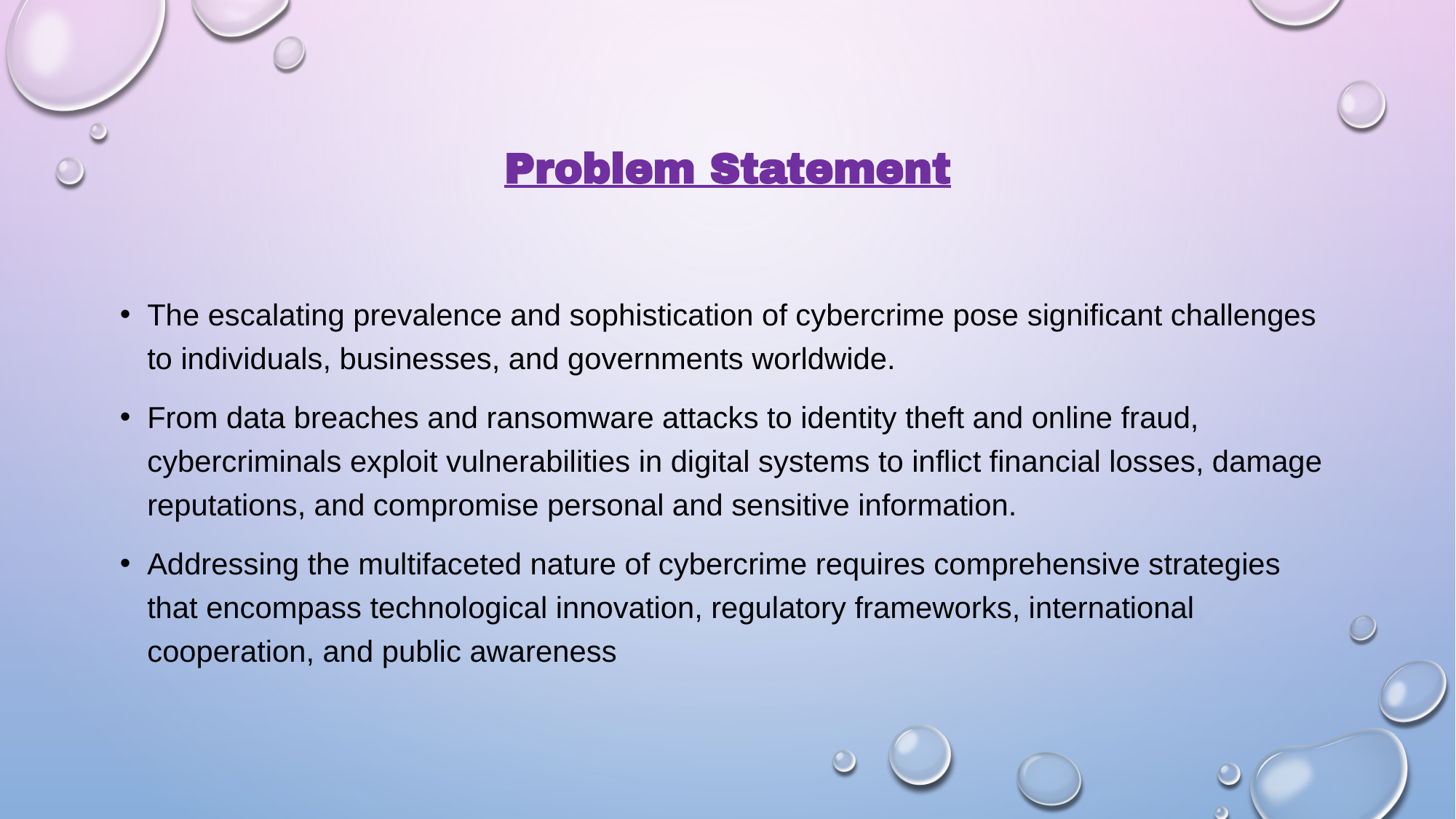

# Problem Statement
The escalating prevalence and sophistication of cybercrime pose significant challenges to individuals, businesses, and governments worldwide.
From data breaches and ransomware attacks to identity theft and online fraud, cybercriminals exploit vulnerabilities in digital systems to inflict financial losses, damage reputations, and compromise personal and sensitive information.
Addressing the multifaceted nature of cybercrime requires comprehensive strategies that encompass technological innovation, regulatory frameworks, international cooperation, and public awareness